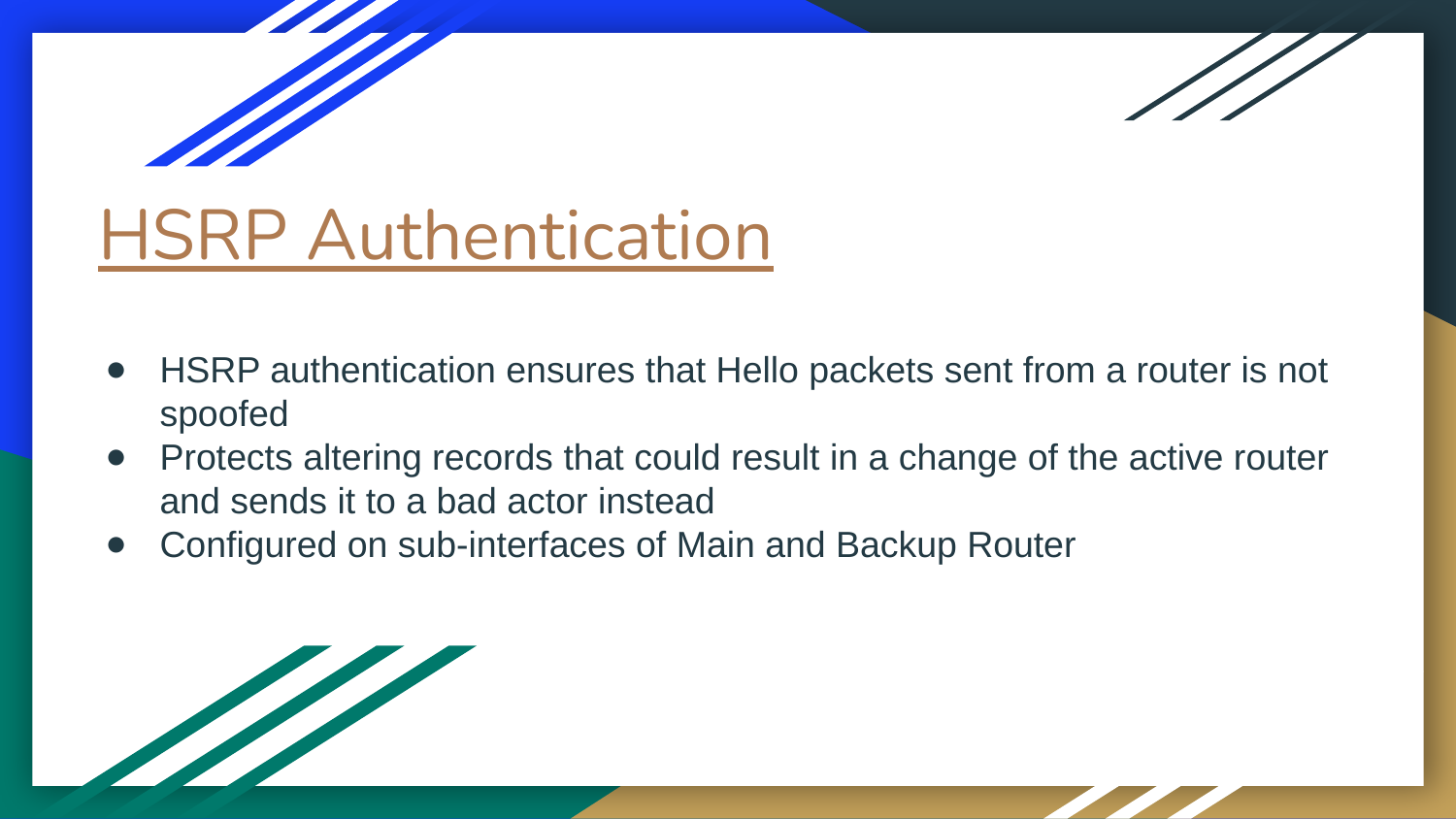

# HSRP Authentication
HSRP authentication ensures that Hello packets sent from a router is not spoofed
Protects altering records that could result in a change of the active router and sends it to a bad actor instead
Configured on sub-interfaces of Main and Backup Router